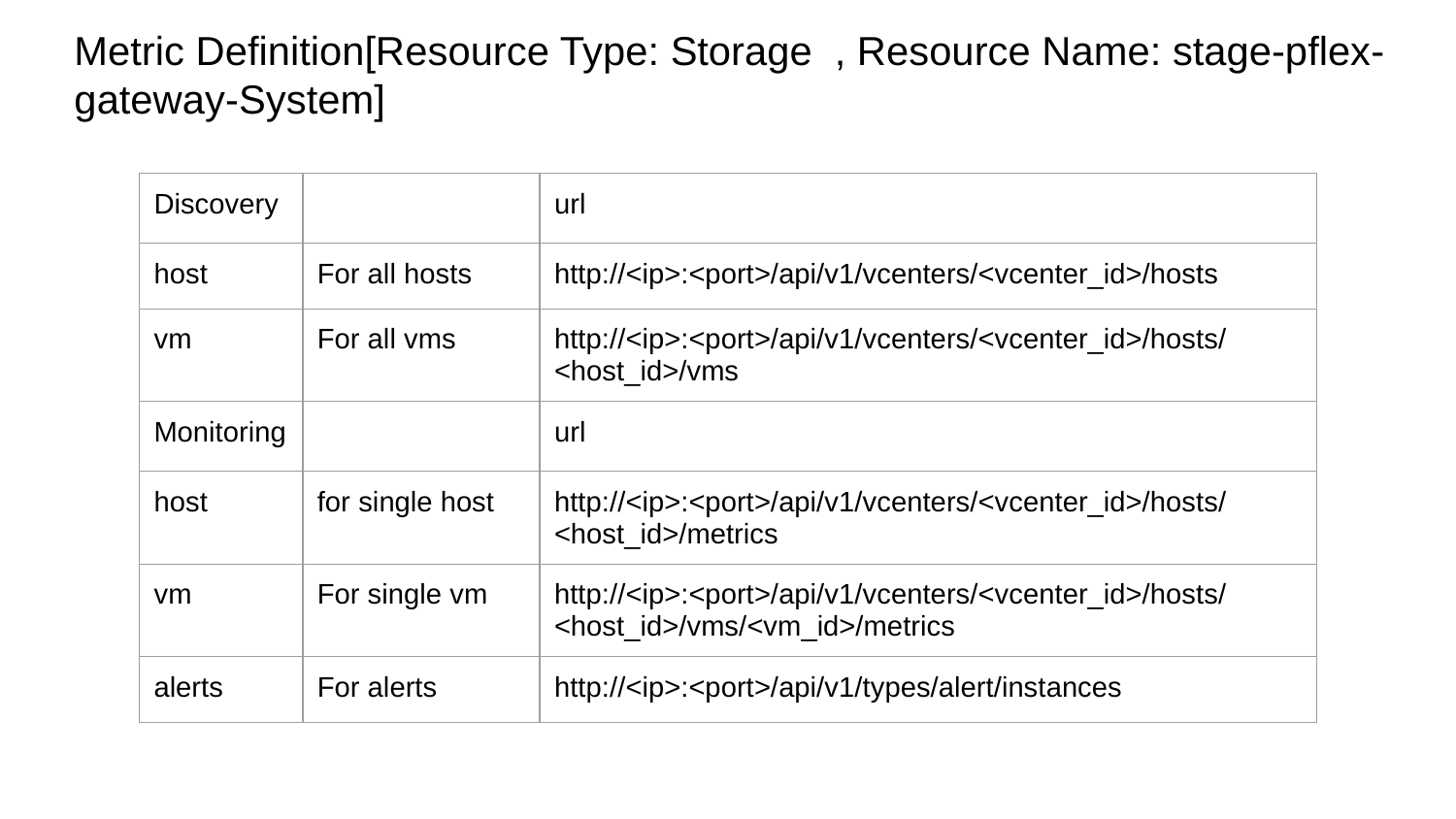

# Metric Definition[Resource Type: Storage  , Resource Name: stage-pflex-gateway-System]
| Discovery |  | url |
| --- | --- | --- |
| host | For all hosts | http://<ip>:<port>/api/v1/vcenters/<vcenter\_id>/hosts |
| vm | For all vms | http://<ip>:<port>/api/v1/vcenters/<vcenter\_id>/hosts/<host\_id>/vms |
| Monitoring |  | url |
| host | for single host | http://<ip>:<port>/api/v1/vcenters/<vcenter\_id>/hosts/<host\_id>/metrics |
| vm | For single vm | http://<ip>:<port>/api/v1/vcenters/<vcenter\_id>/hosts/<host\_id>/vms/<vm\_id>/metrics |
| alerts | For alerts | http://<ip>:<port>/api/v1/types/alert/instances |